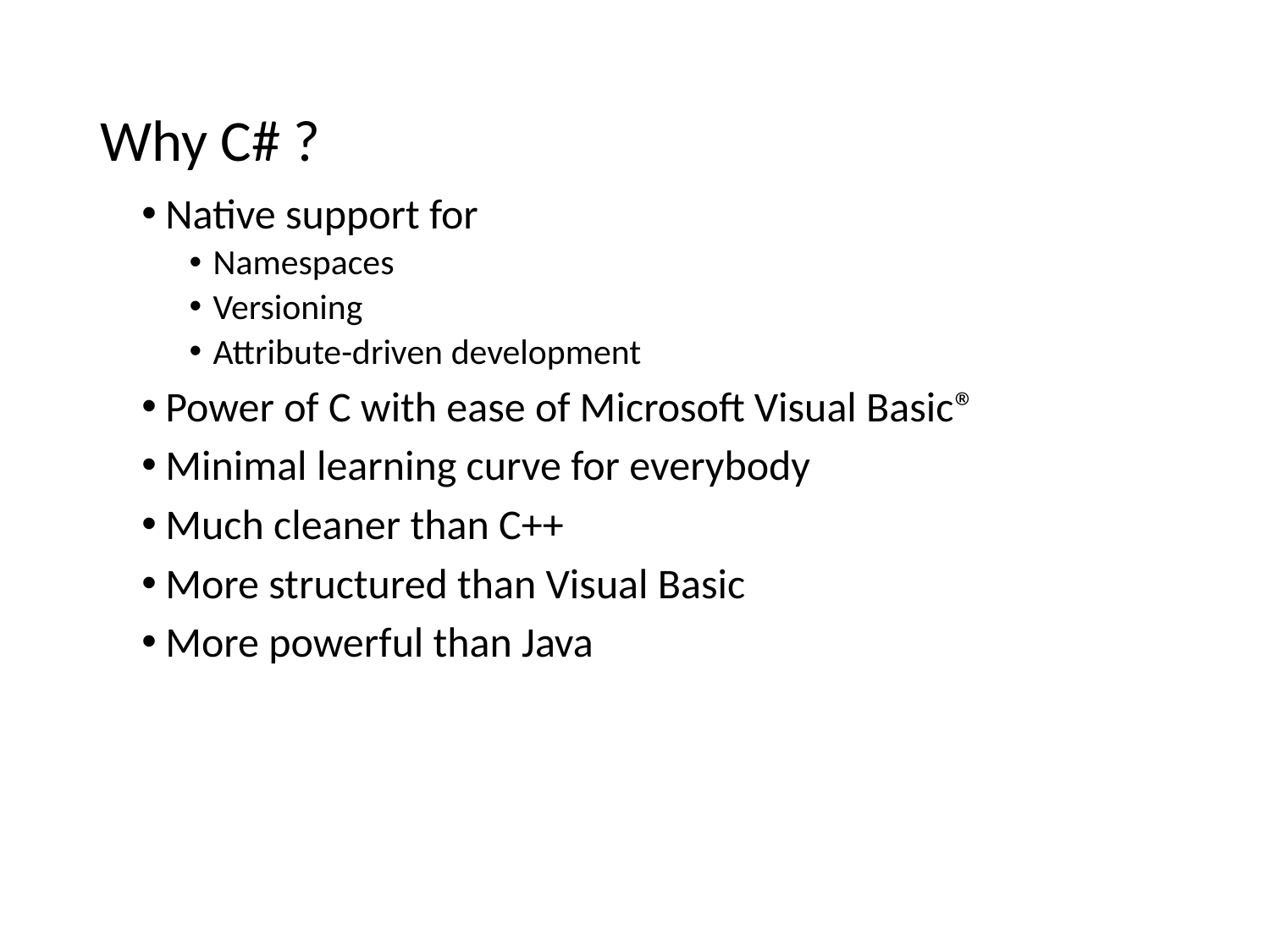

# Why C# ?
Native support for
Namespaces
Versioning
Attribute-driven development
Power of C with ease of Microsoft Visual Basic®
Minimal learning curve for everybody
Much cleaner than C++
More structured than Visual Basic
More powerful than Java